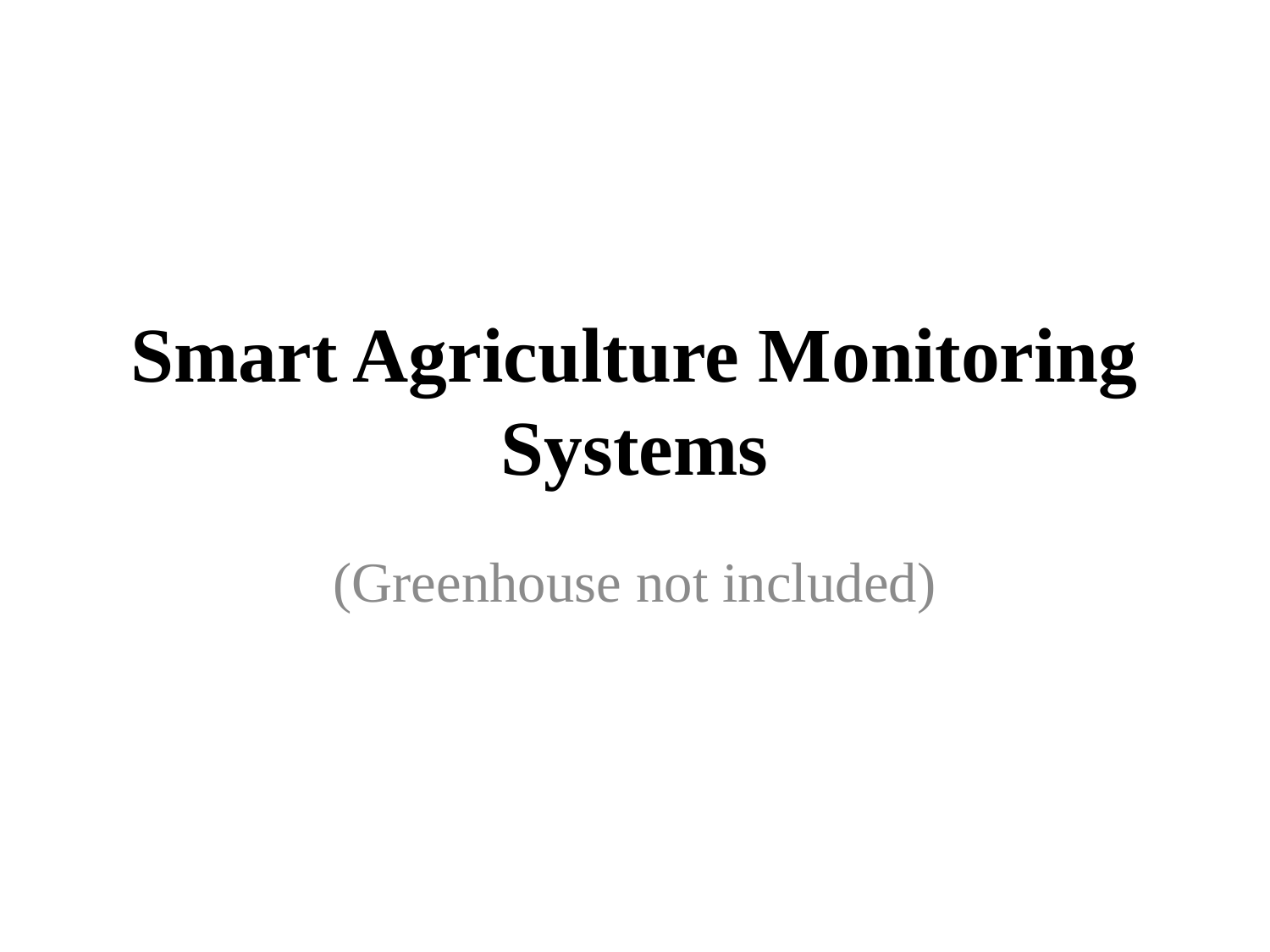

# Smart Agriculture Monitoring Systems
(Greenhouse not included)